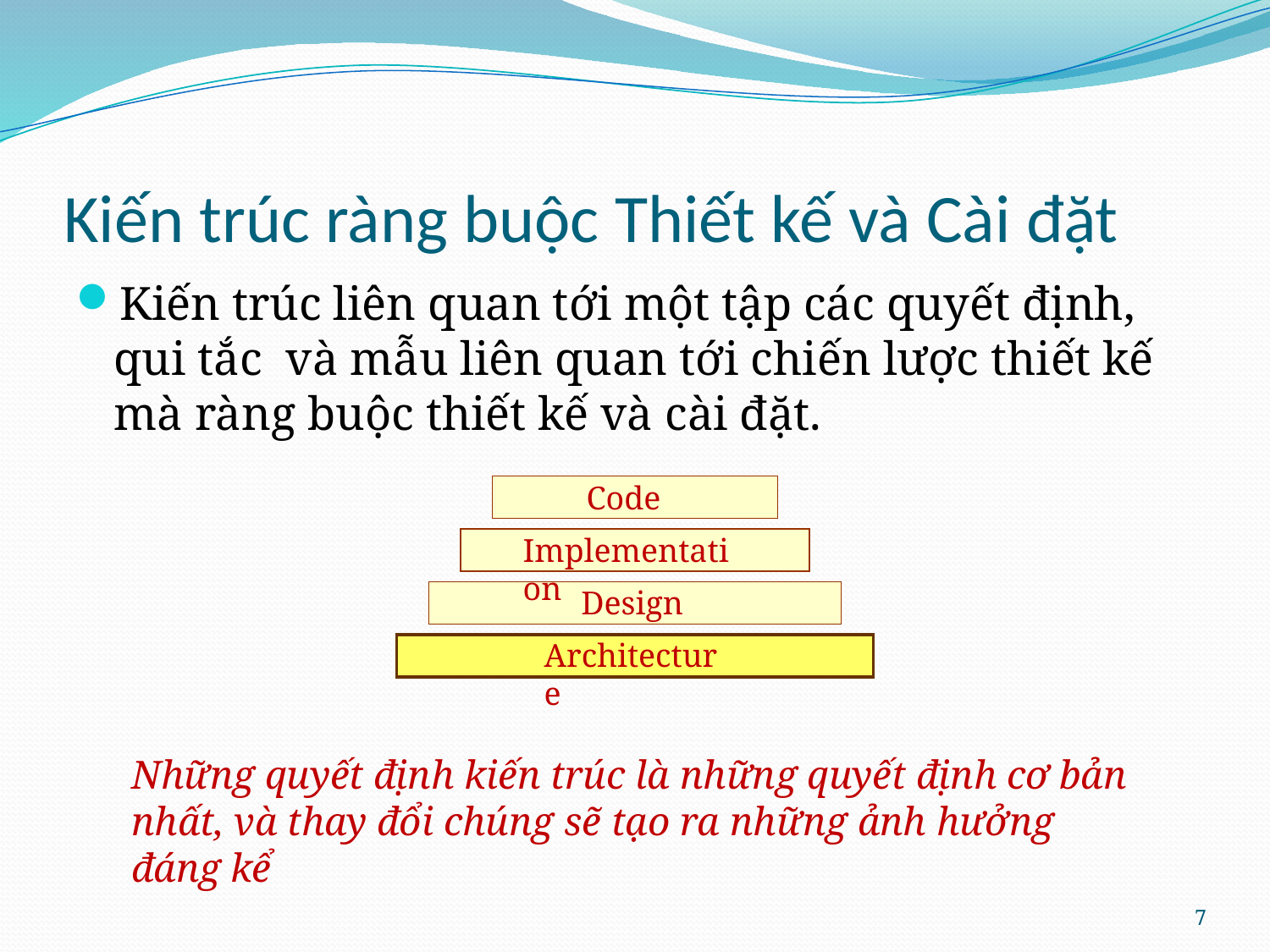

# Kiến trúc ràng buộc Thiết kế và Cài đặt
Kiến trúc liên quan tới một tập các quyết định, qui tắc  và mẫu liên quan tới chiến lược thiết kế mà ràng buộc thiết kế và cài đặt.

Code

Implementation

Design

Architecture

Những quyết định kiến trúc là những quyết định cơ bản nhất, và thay đổi chúng sẽ tạo ra những ảnh hưởng đáng kể
7